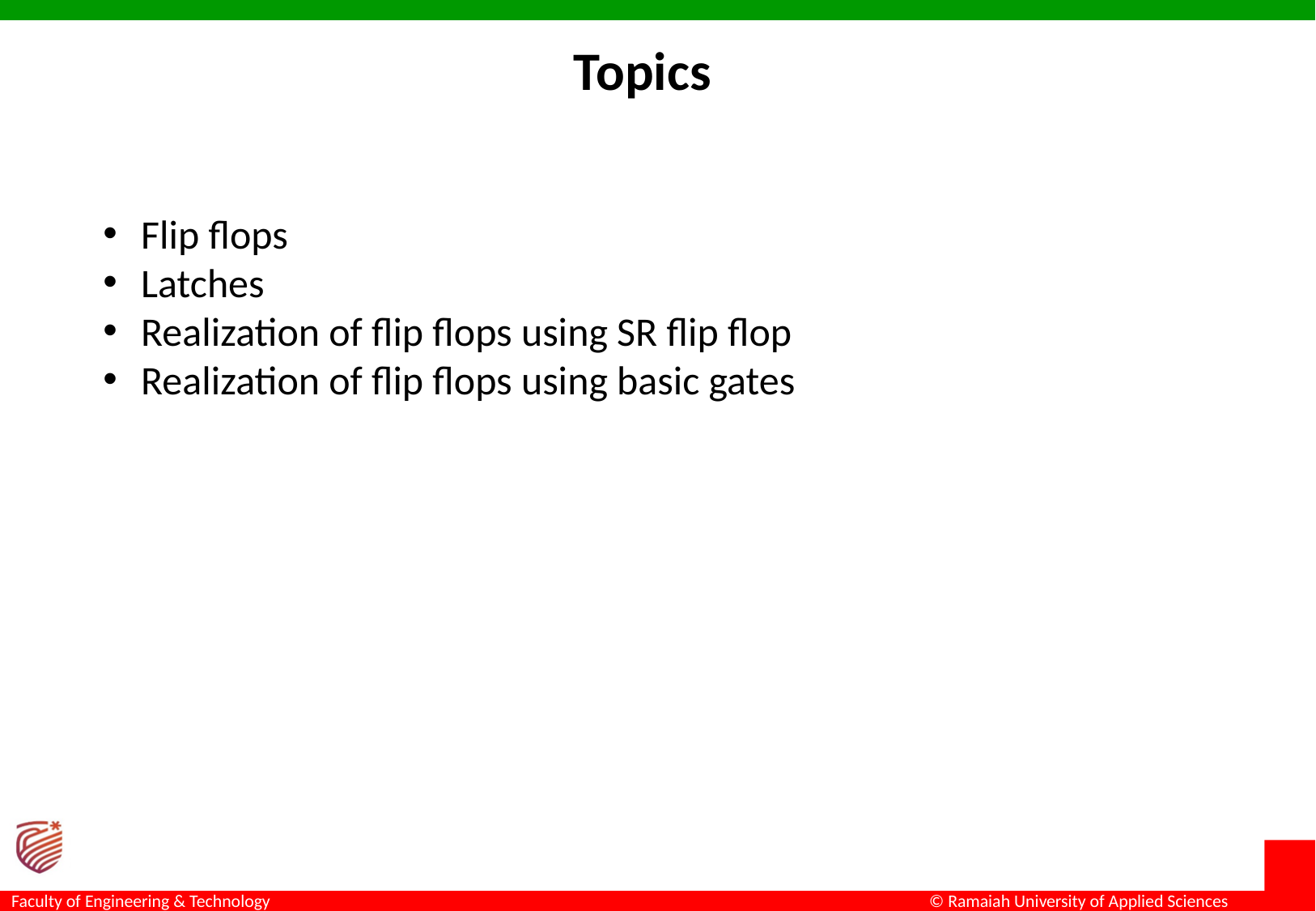

# Topics

Flip flops
Latches
Realization of flip flops using SR flip flop
Realization of flip flops using basic gates